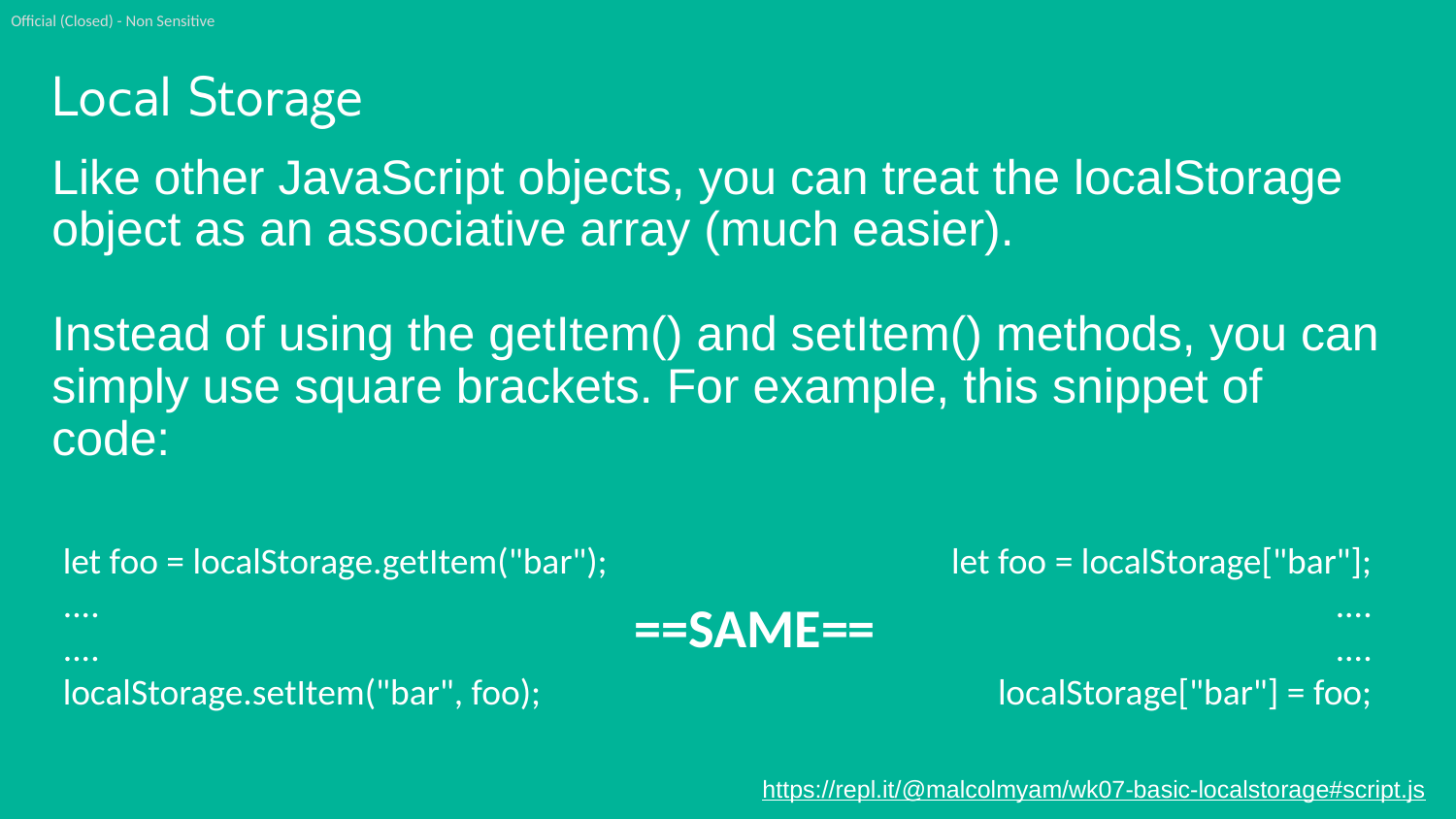

Official (Closed) - Non Sensitive
# Local Storage
Like other JavaScript objects, you can treat the localStorage object as an associative array (much easier).

Instead of using the getItem() and setItem() methods, you can simply use square brackets. For example, this snippet of code:
let foo = localStorage.getItem("bar");
....
....
localStorage.setItem("bar", foo);
let foo = localStorage["bar"];
....
....
localStorage["bar"] = foo;
==SAME==
https://repl.it/@malcolmyam/wk07-basic-localstorage#script.js